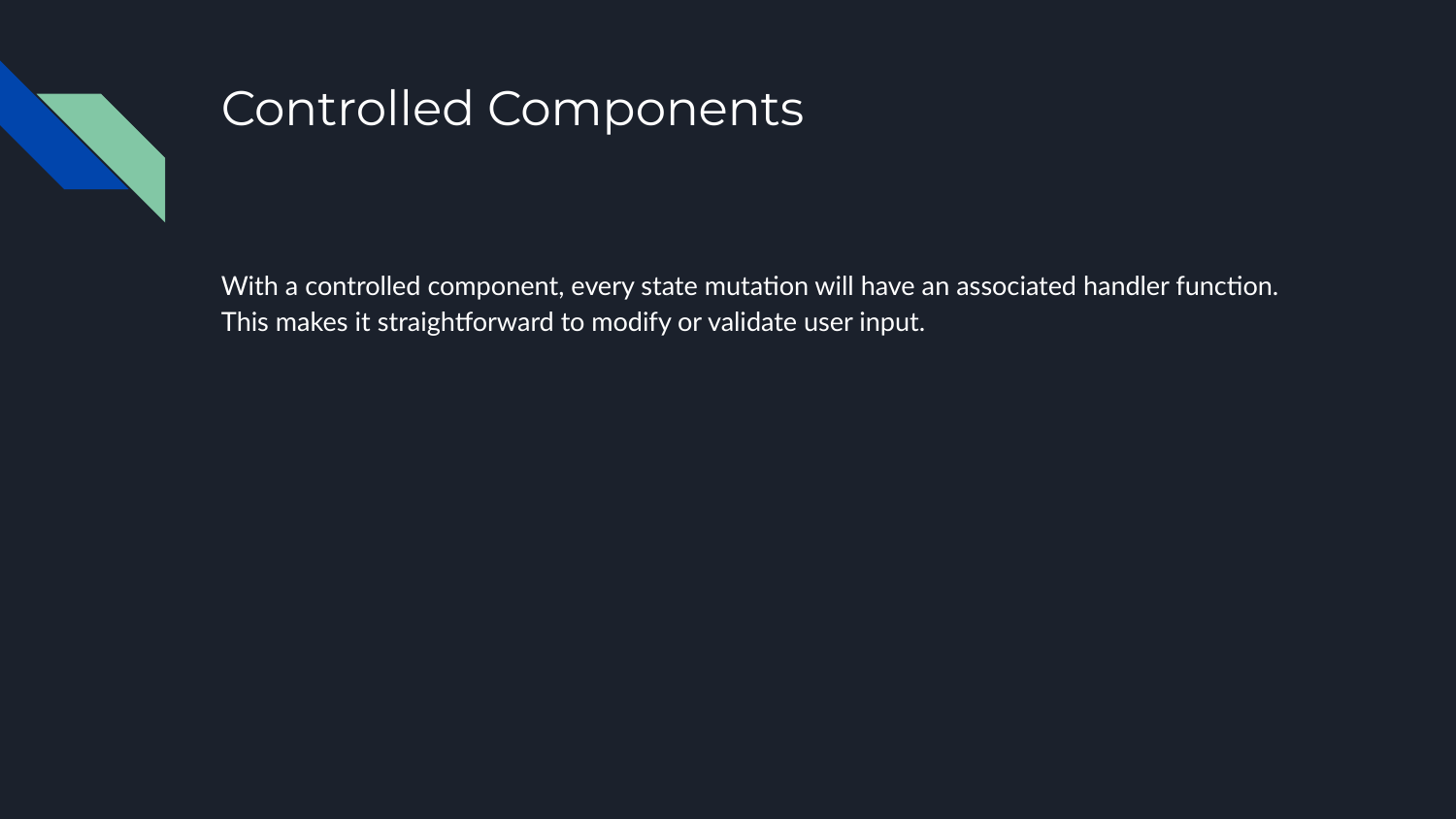

# Controlled Components
With a controlled component, every state mutation will have an associated handler function. This makes it straightforward to modify or validate user input.